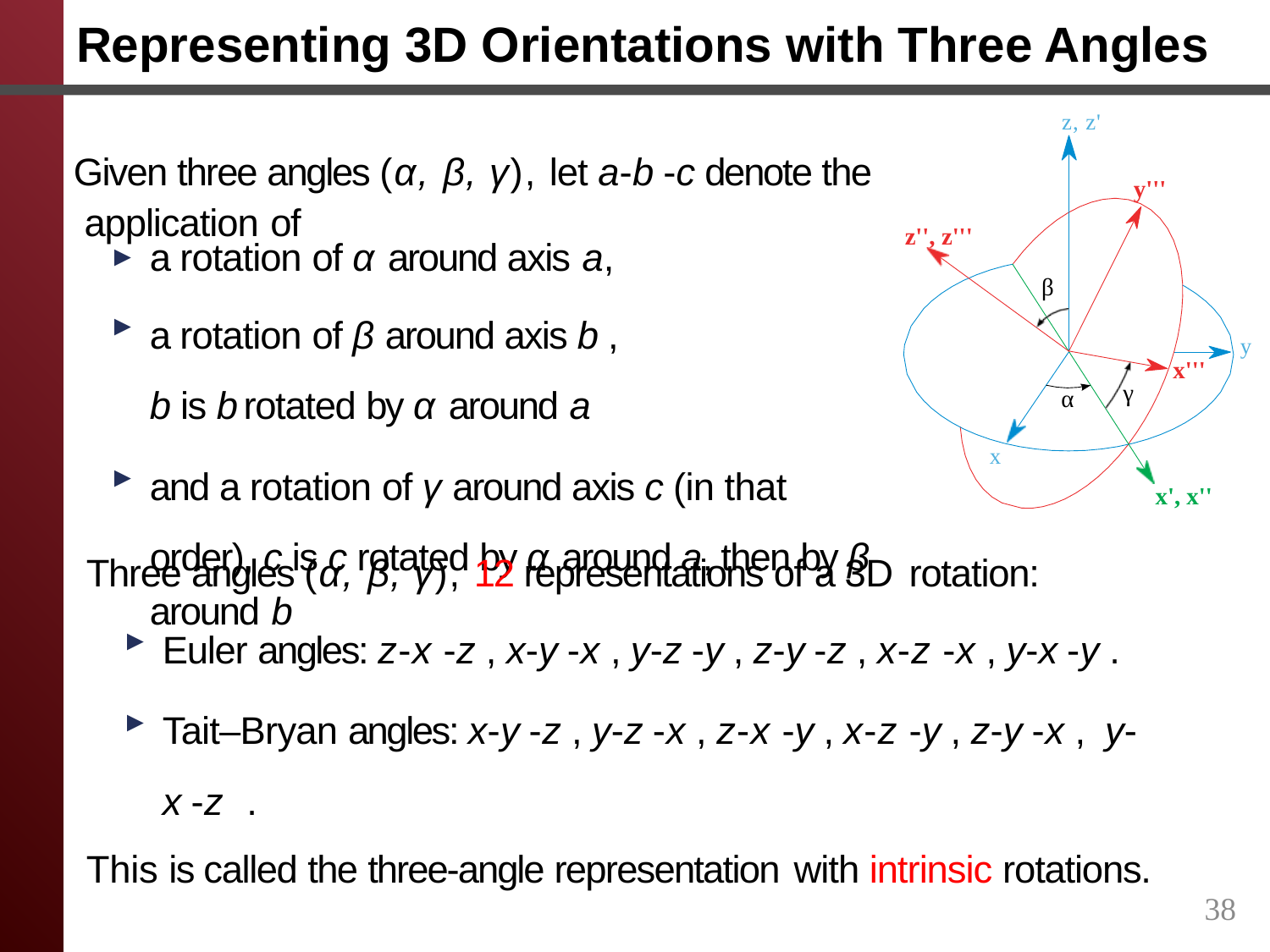

# Representing 3D Orientations with Three Angles
z, z'
Given three angles (α, β, γ), let a-b -c denote the  application of

y'''

z'', z'''
a rotation of α around axis a,
a rotation of β around axis b ,  b is b rotated by α around a
and a rotation of γ around axis c (in that  order), c is c rotated by α around a, then by β  around b
β

y

x'''

γ
α

x
x', x''
Three angles (α, β, γ), 12 representations of a 3D rotation:
Euler angles: z-x -z , x-y -x , y-z -y , z-y -z , x-z -x , y-x -y .
Tait–Bryan angles: x-y -z , y-z -x , z-x -y , x-z -y , z-y -x ,  y-x -z .
This is called the three-angle representation with intrinsic rotations.
38